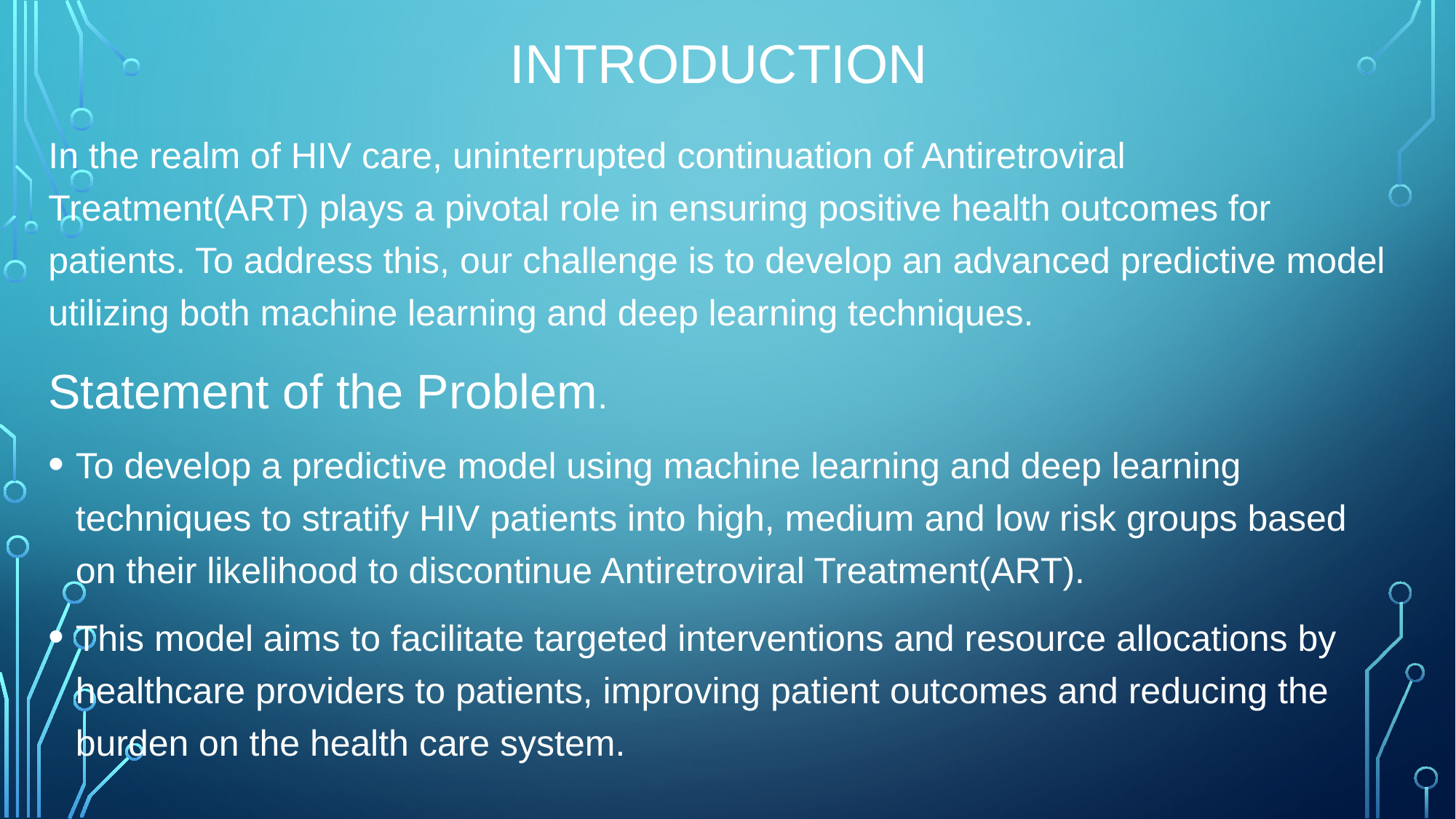

# introduction
In the realm of HIV care, uninterrupted continuation of Antiretroviral Treatment(ART) plays a pivotal role in ensuring positive health outcomes for patients. To address this, our challenge is to develop an advanced predictive model utilizing both machine learning and deep learning techniques.
Statement of the Problem.
To develop a predictive model using machine learning and deep learning techniques to stratify HIV patients into high, medium and low risk groups based on their likelihood to discontinue Antiretroviral Treatment(ART).
This model aims to facilitate targeted interventions and resource allocations by healthcare providers to patients, improving patient outcomes and reducing the burden on the health care system.